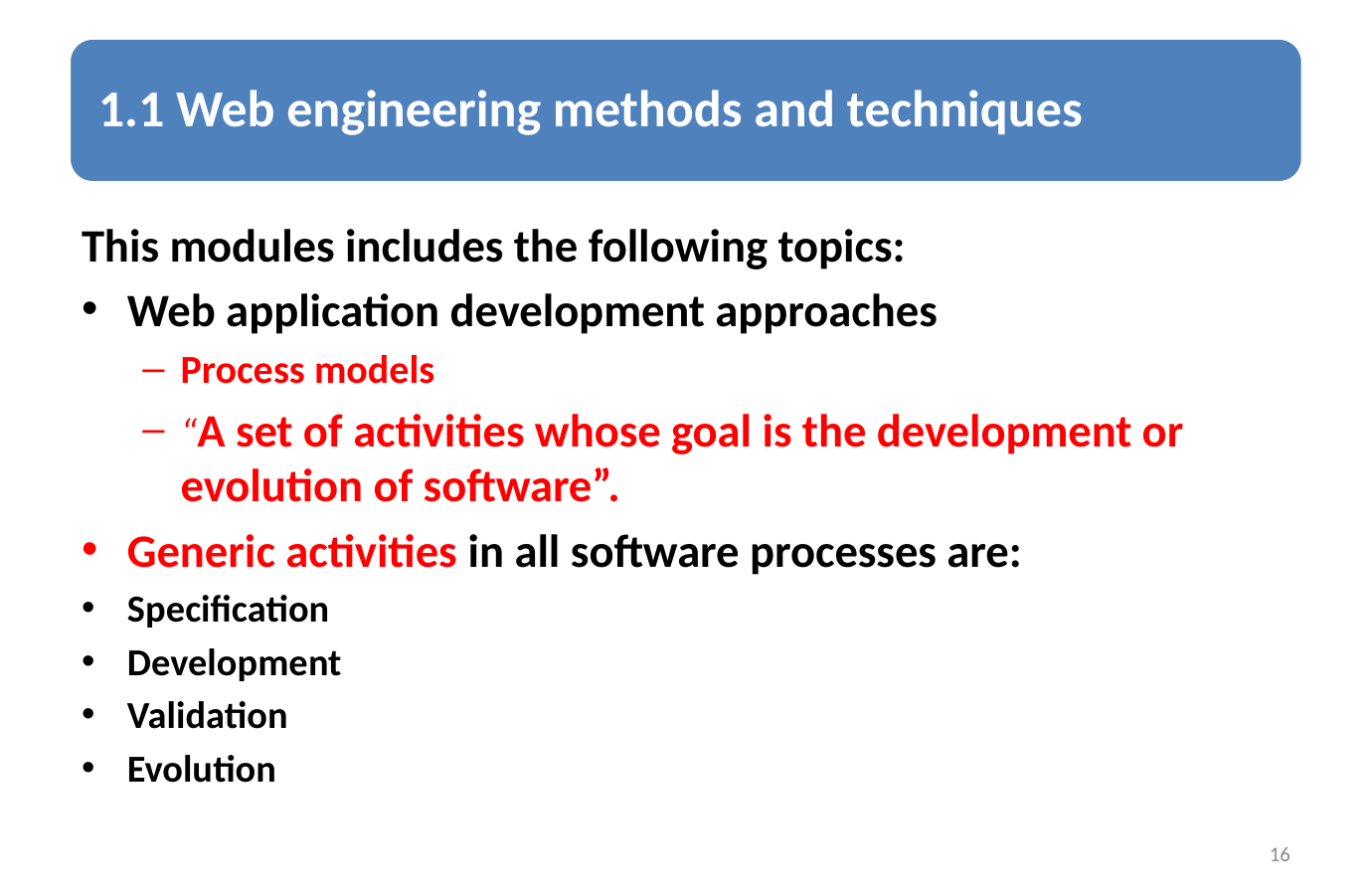

1.1 Web engineering methods and techniques
This modules includes the following topics:
Web application development approaches
Process models
“A set of activities whose goal is the development or evolution of software”.
Generic activities in all software processes are:
Specification
Development
Validation
Evolution
16